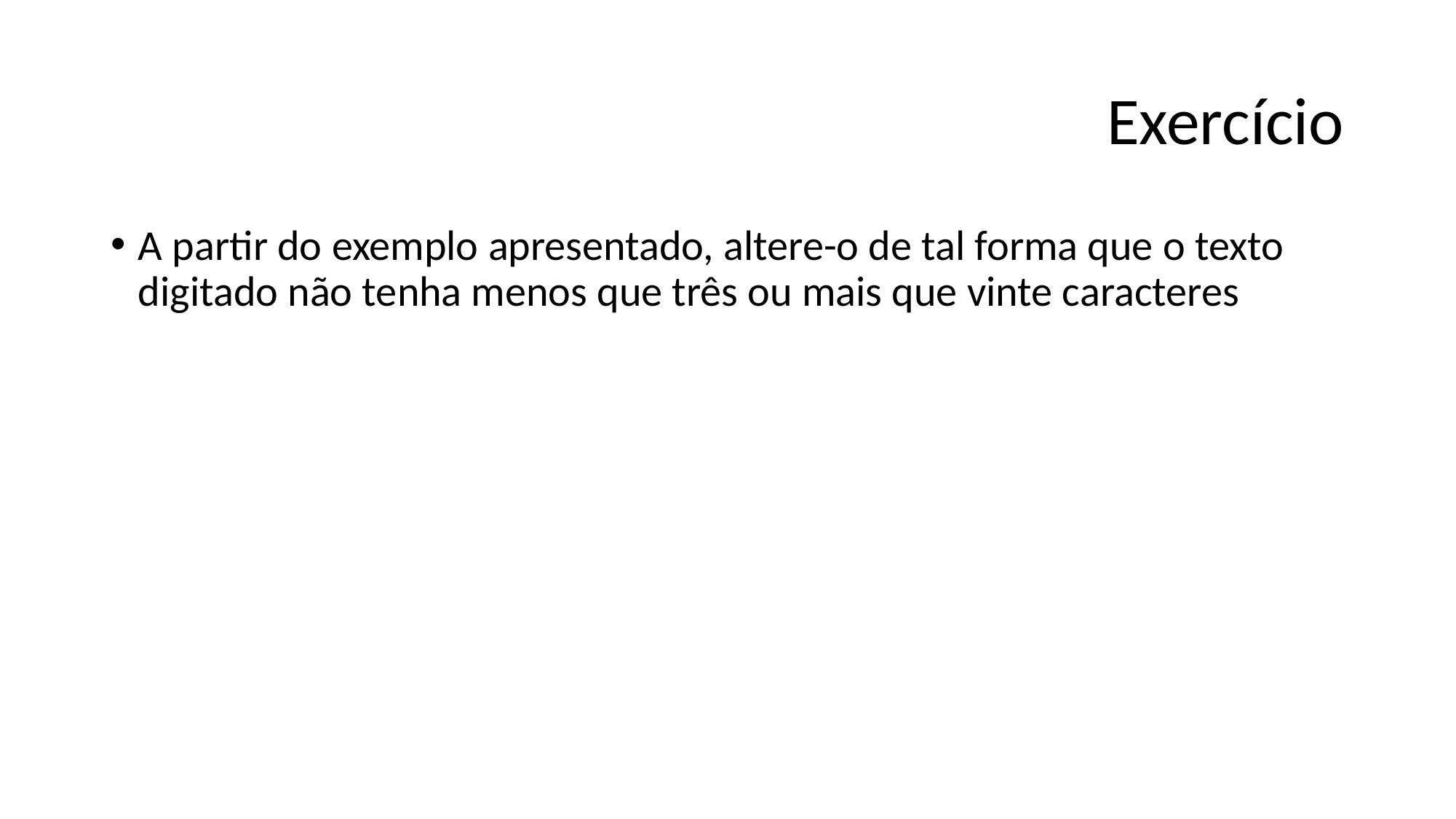

# Exercício
A partir do exemplo apresentado, altere-o de tal forma que o texto digitado não tenha menos que três ou mais que vinte caracteres